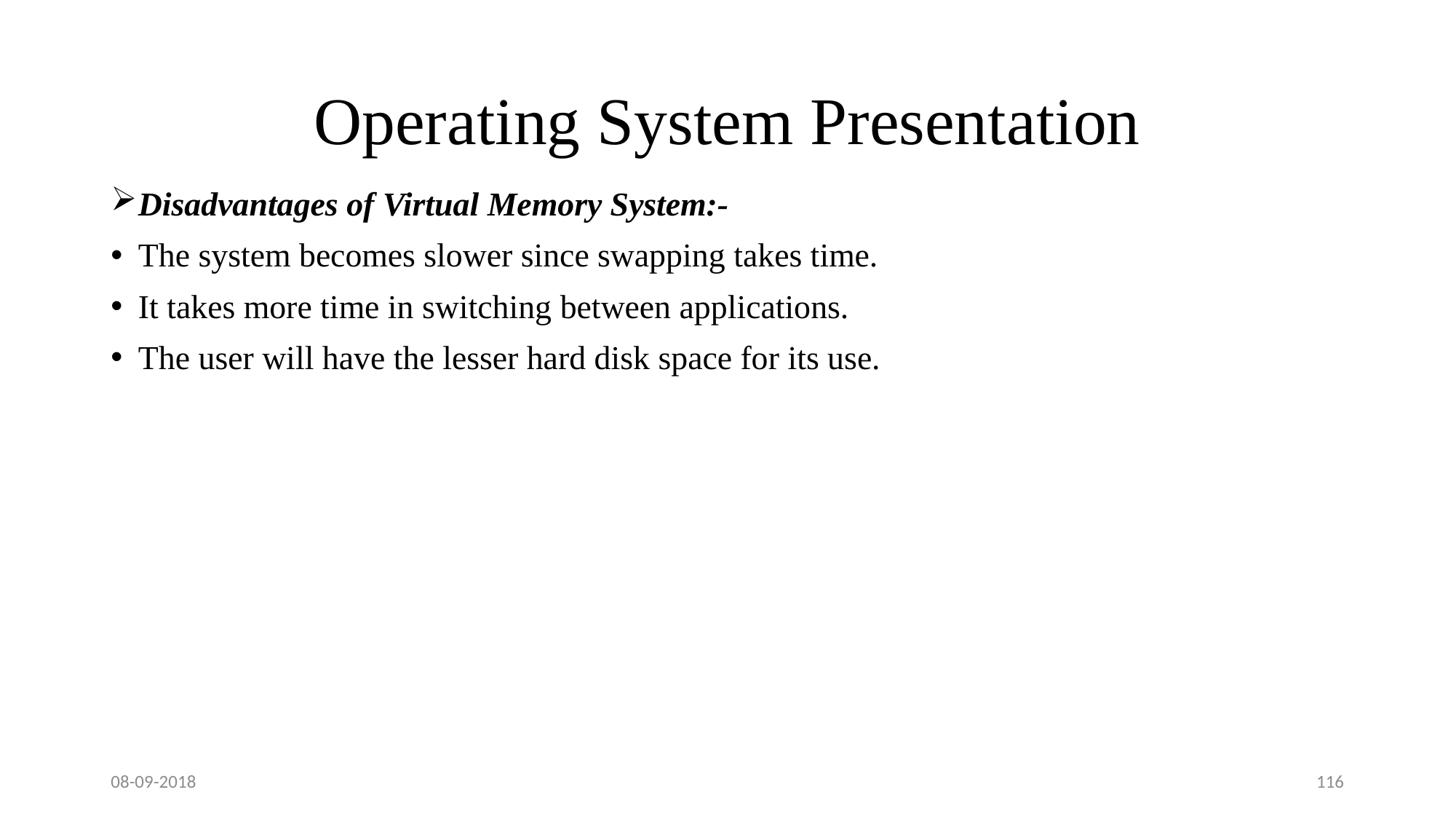

# Operating System Presentation
Disadvantages of Virtual Memory System:-
The system becomes slower since swapping takes time.
It takes more time in switching between applications.
The user will have the lesser hard disk space for its use.

08-09-2018
116